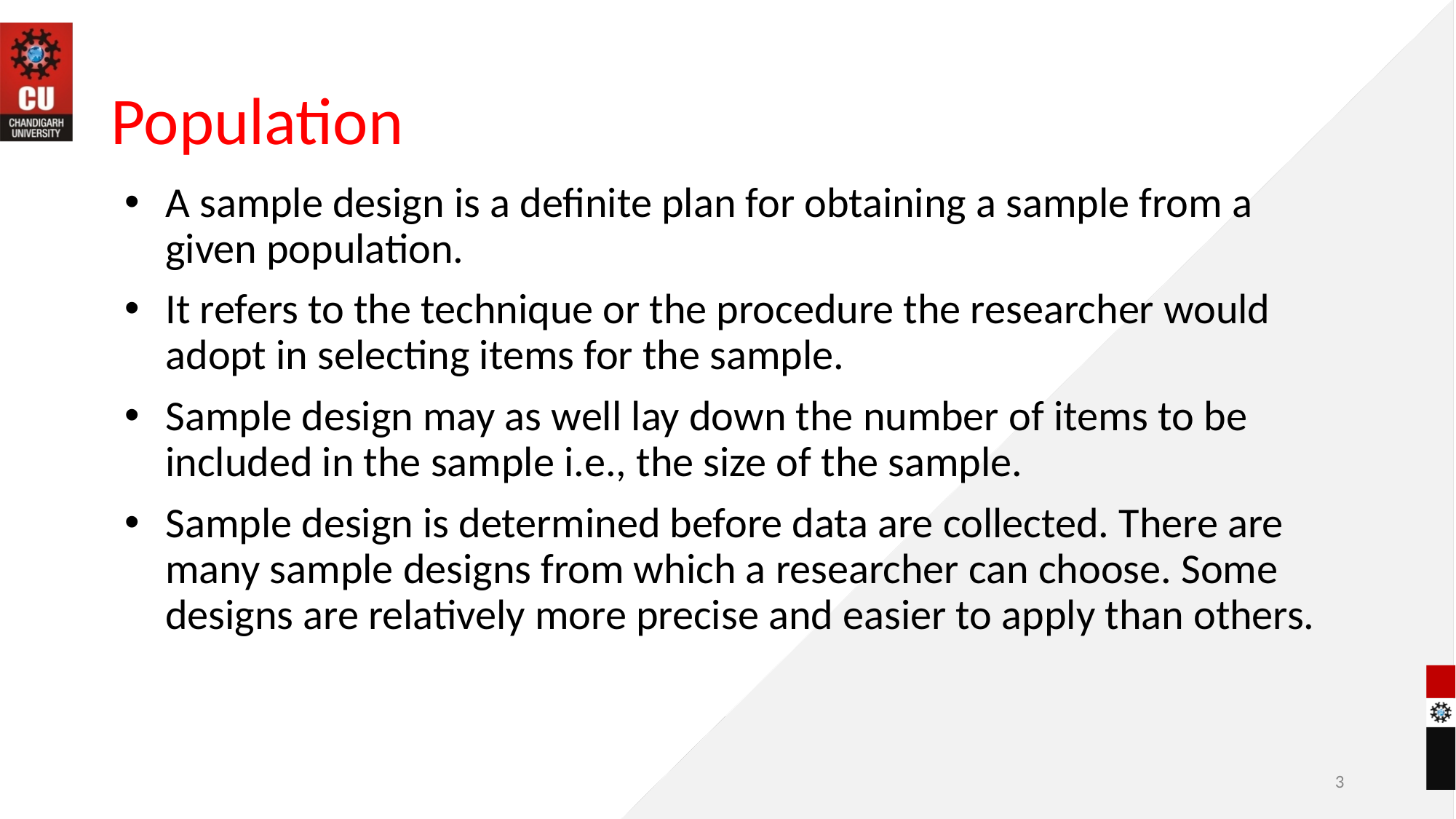

# Population
A sample design is a definite plan for obtaining a sample from a given population.
It refers to the technique or the procedure the researcher would adopt in selecting items for the sample.
Sample design may as well lay down the number of items to be included in the sample i.e., the size of the sample.
Sample design is determined before data are collected. There are many sample designs from which a researcher can choose. Some designs are relatively more precise and easier to apply than others.

3